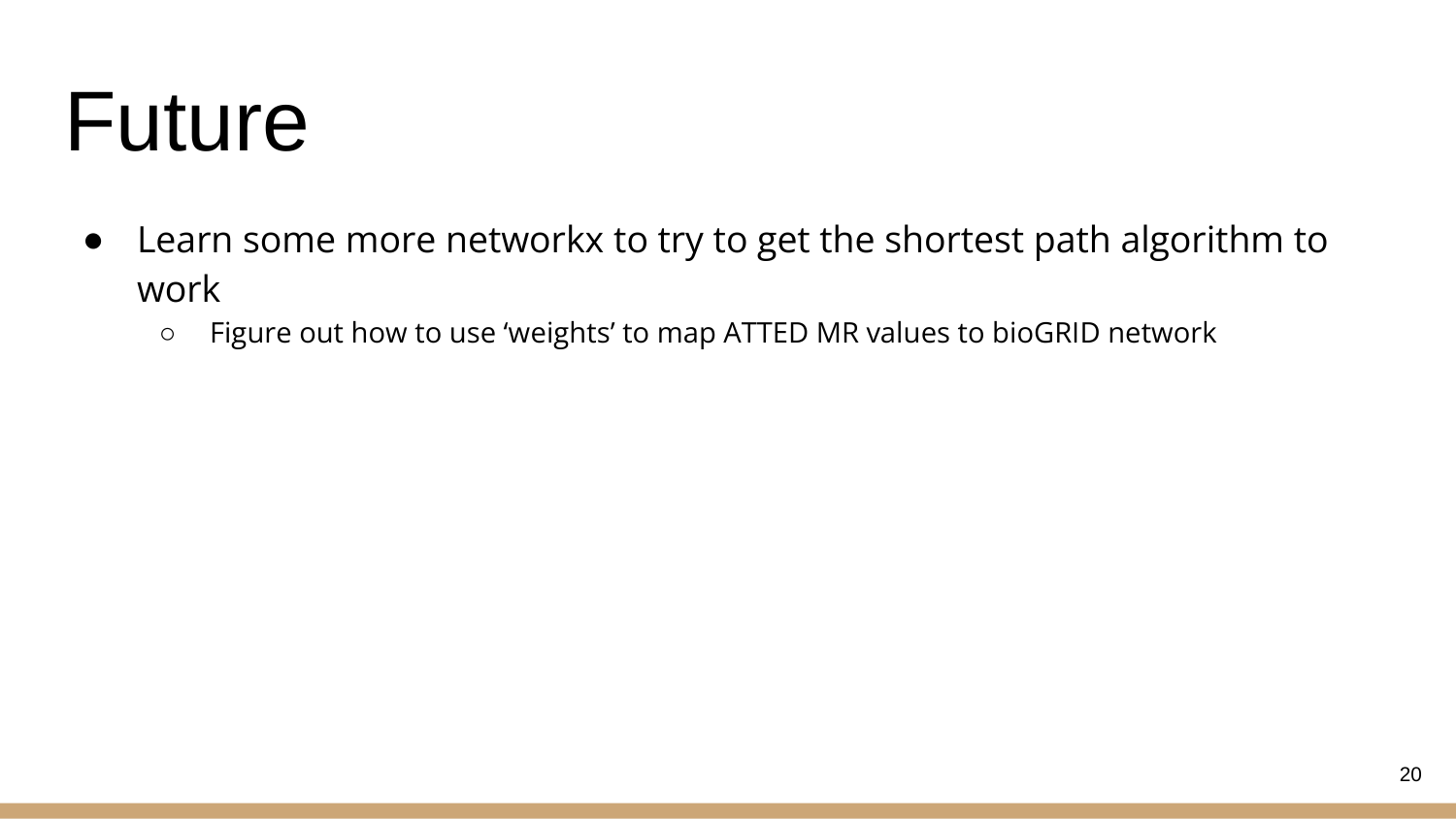

# Future
Learn some more networkx to try to get the shortest path algorithm to work
Figure out how to use ‘weights’ to map ATTED MR values to bioGRID network
20